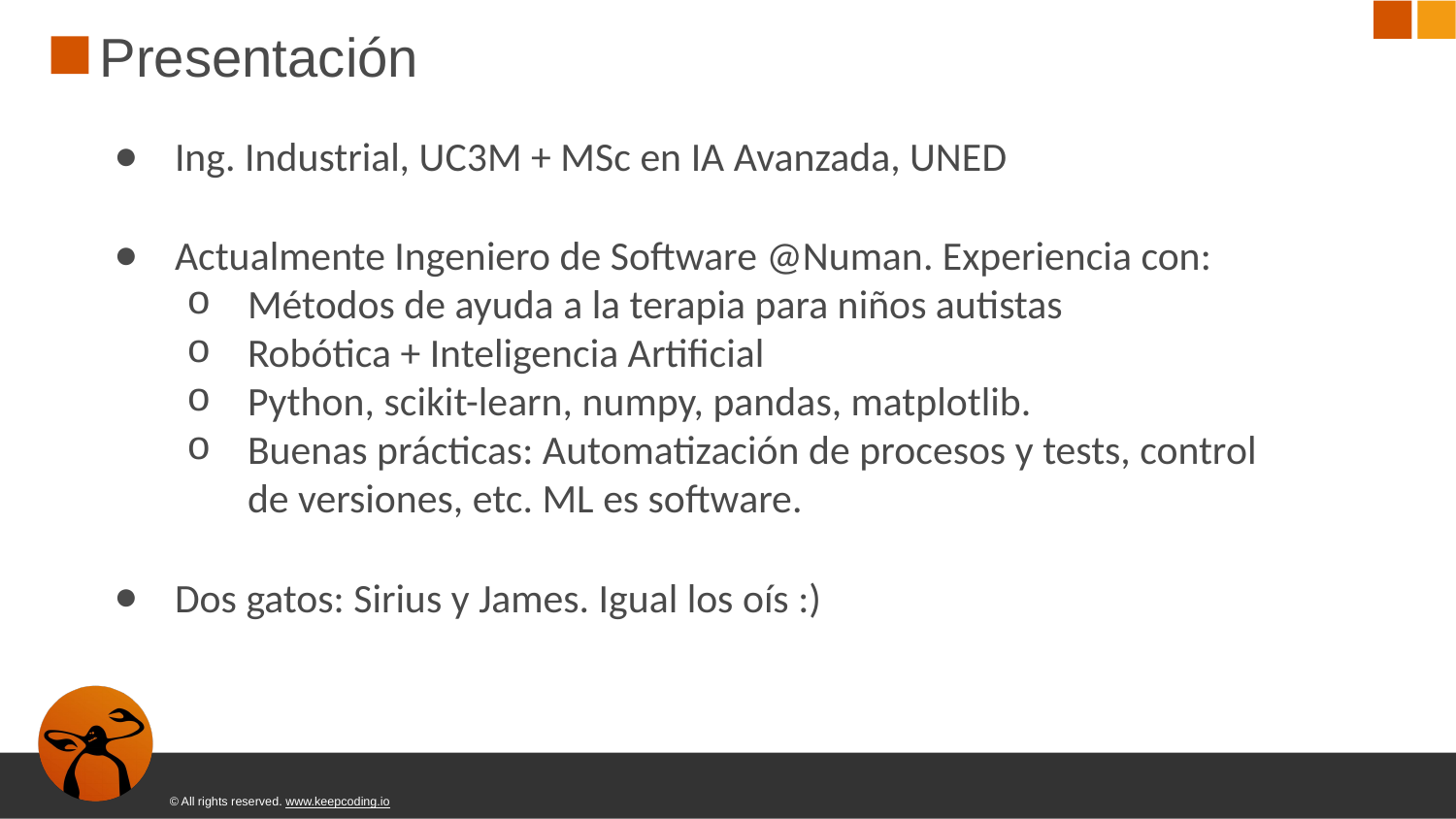

# Presentación
Ing. Industrial, UC3M + MSc en IA Avanzada, UNED

Actualmente Ingeniero de Software @Numan. Experiencia con:
Métodos de ayuda a la terapia para niños autistas
Robótica + Inteligencia Artificial
Python, scikit-learn, numpy, pandas, matplotlib.
Buenas prácticas: Automatización de procesos y tests, control de versiones, etc. ML es software.

Dos gatos: Sirius y James. Igual los oís :)

© All rights reserved. www.keepcoding.io